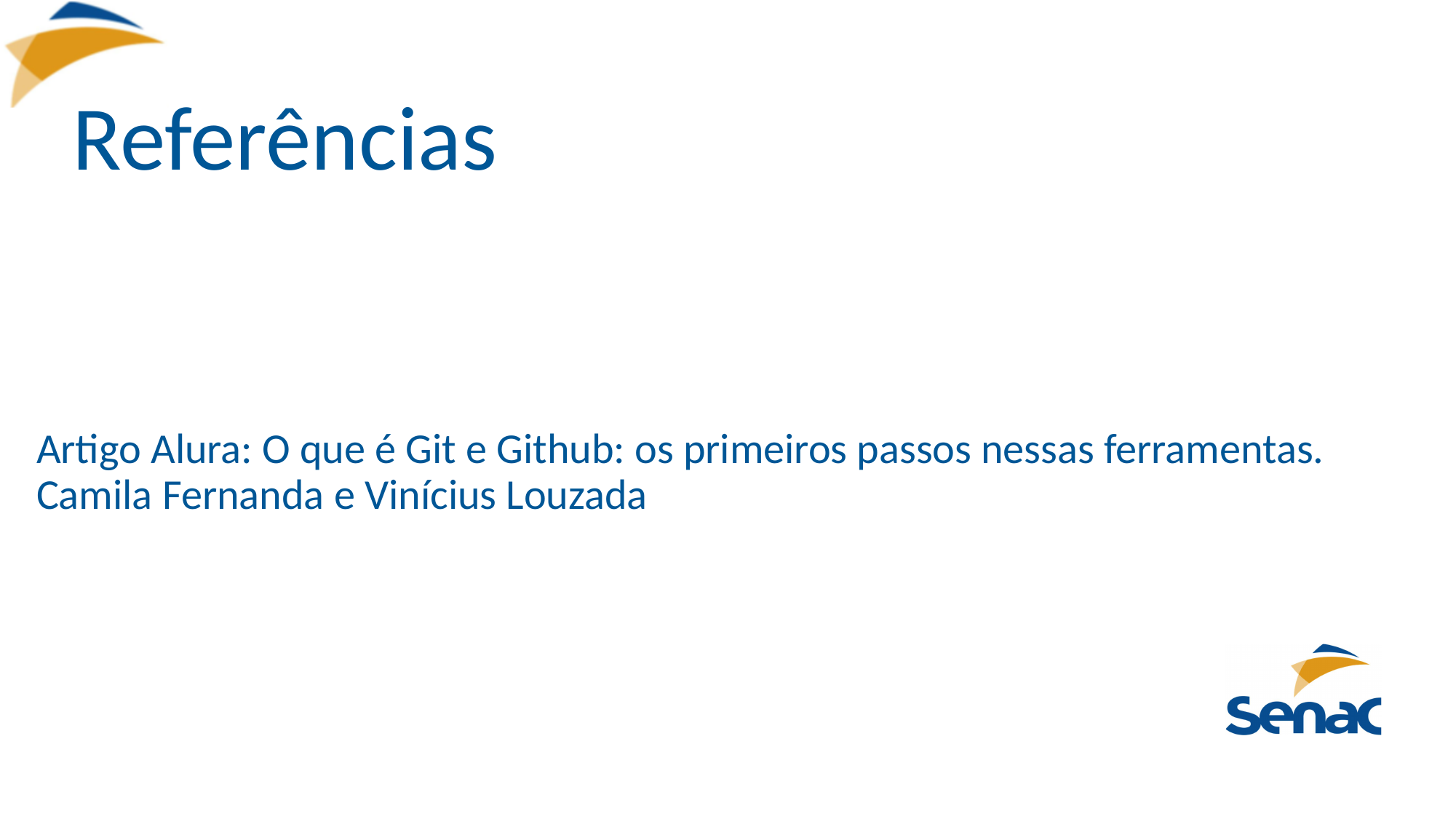

# Referências
Artigo Alura: O que é Git e Github: os primeiros passos nessas ferramentas. Camila Fernanda e Vinícius Louzada